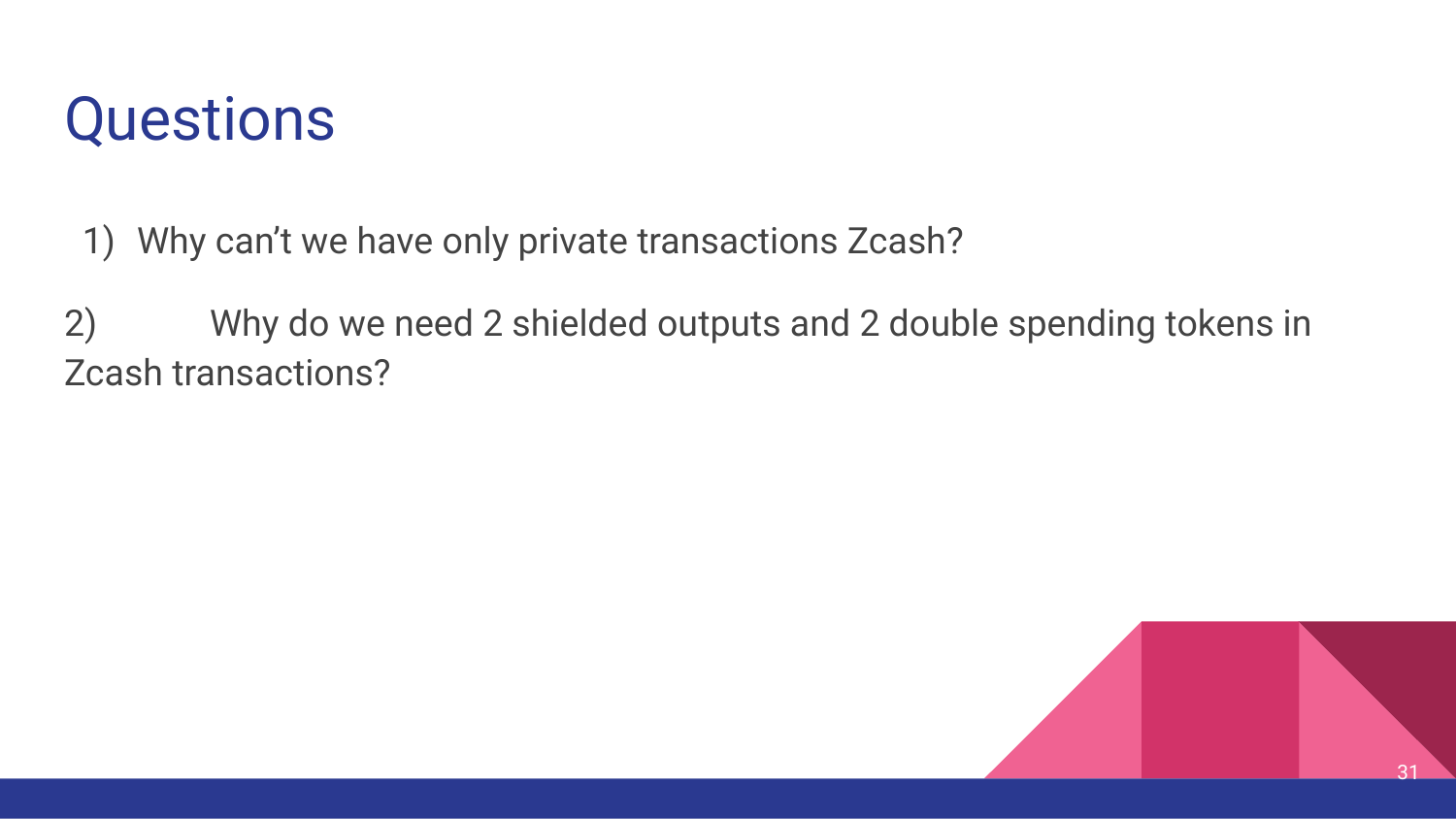

# Questions
Why can’t we have only private transactions Zcash?
2)   	Why do we need 2 shielded outputs and 2 double spending tokens in Zcash transactions?
31